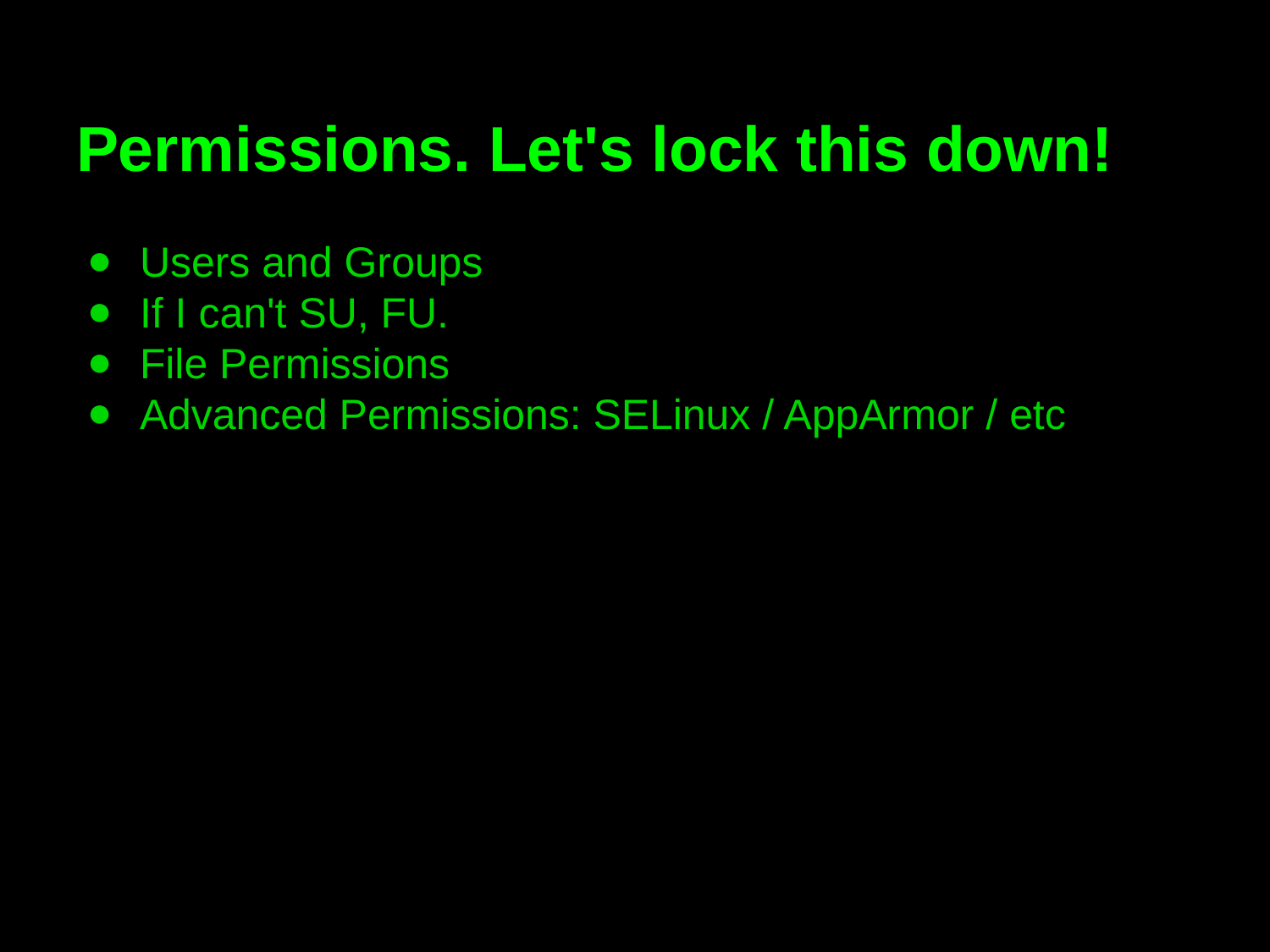

# Permissions. Let's lock this down!
Users and Groups
If I can't SU, FU.
File Permissions
Advanced Permissions: SELinux / AppArmor / etc